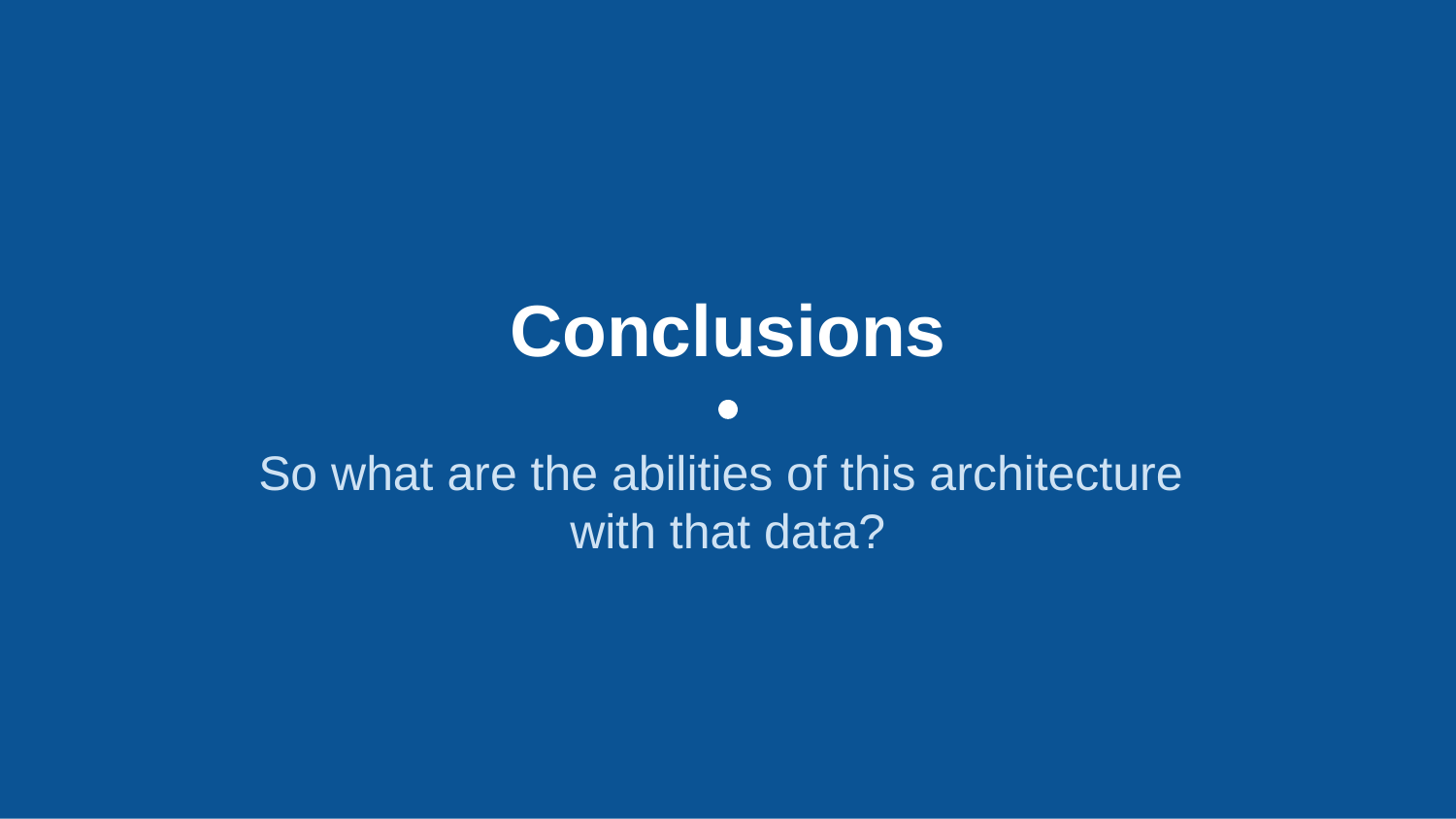

# Conclusions
So what are the abilities of this architecture
with that data?